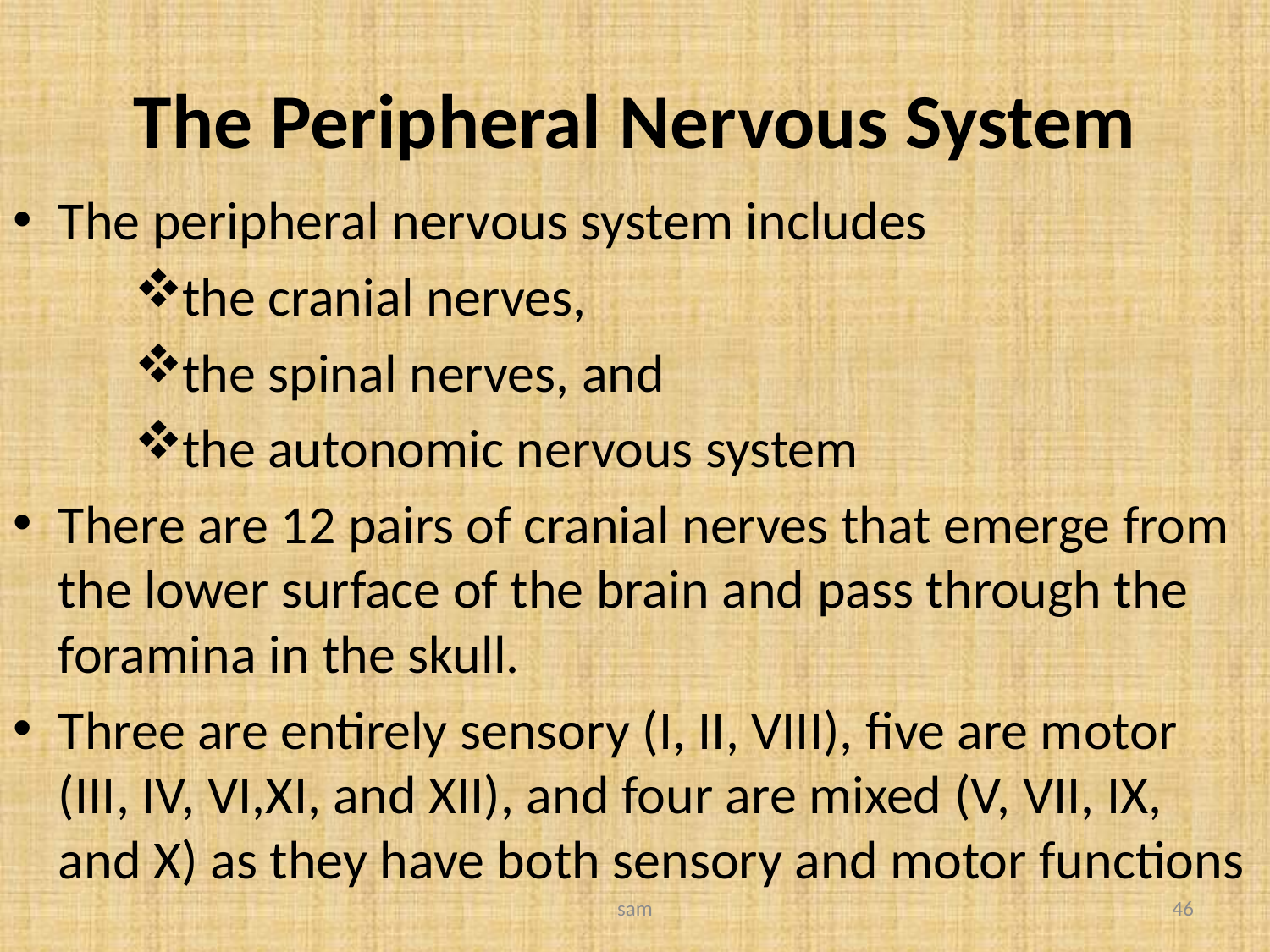

# The Peripheral Nervous System
The peripheral nervous system includes
the cranial nerves,
the spinal nerves, and
the autonomic nervous system
There are 12 pairs of cranial nerves that emerge from the lower surface of the brain and pass through the foramina in the skull.
Three are entirely sensory (I, II, VIII), five are motor (III, IV, VI,XI, and XII), and four are mixed (V, VII, IX, and X) as they have both sensory and motor functions
sam
46